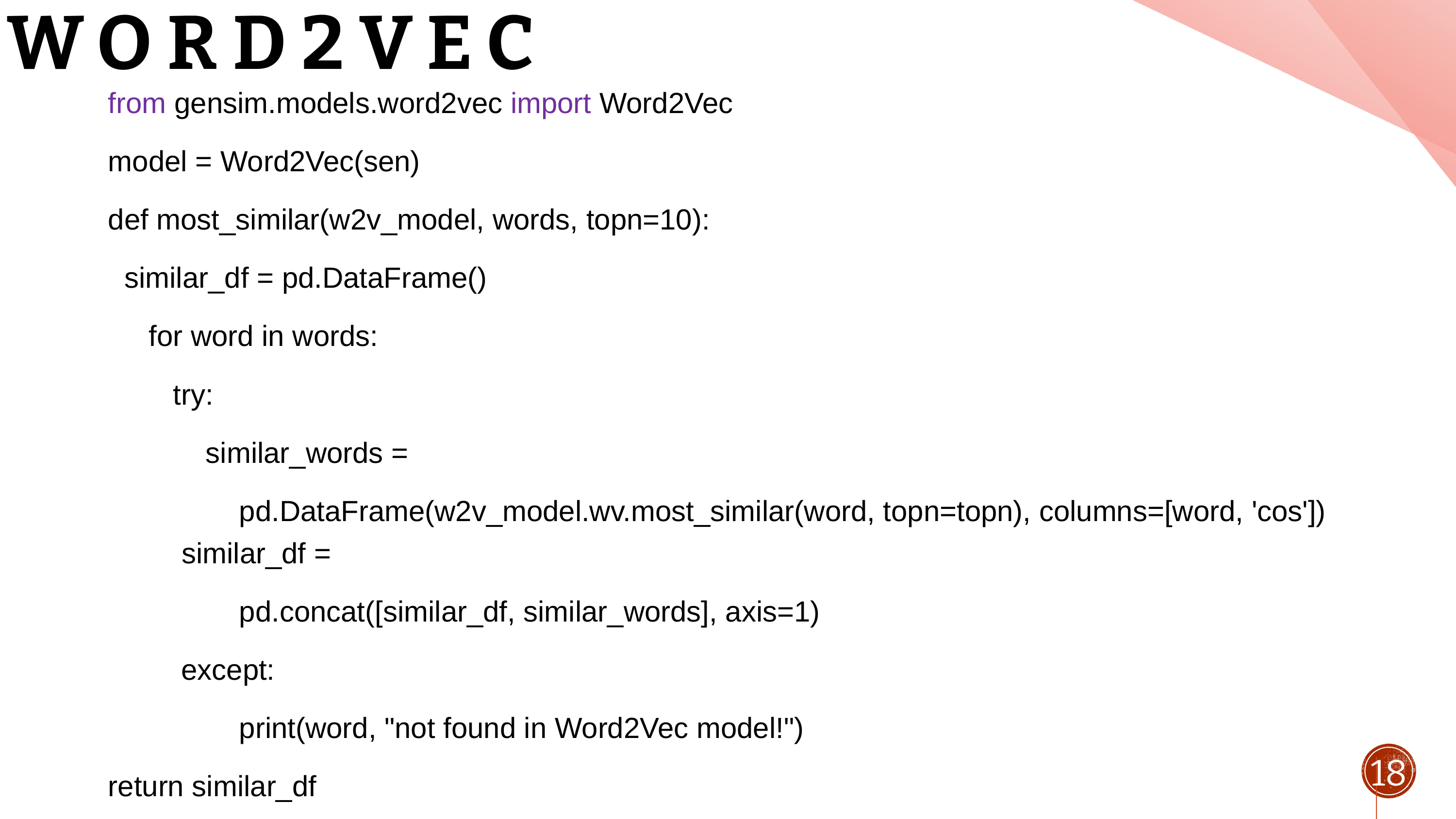

# Word2vec
from gensim.models.word2vec import Word2Vec
model = Word2Vec(sen)
def most_similar(w2v_model, words, topn=10):
  similar_df = pd.DataFrame()
     for word in words:
        try:
            similar_words =
		pd.DataFrame(w2v_model.wv.most_similar(word, topn=topn), columns=[word, 'cos'])                   	 similar_df =
		pd.concat([similar_df, similar_words], axis=1)
         except:
		print(word, "not found in Word2Vec model!")
return similar_df
18